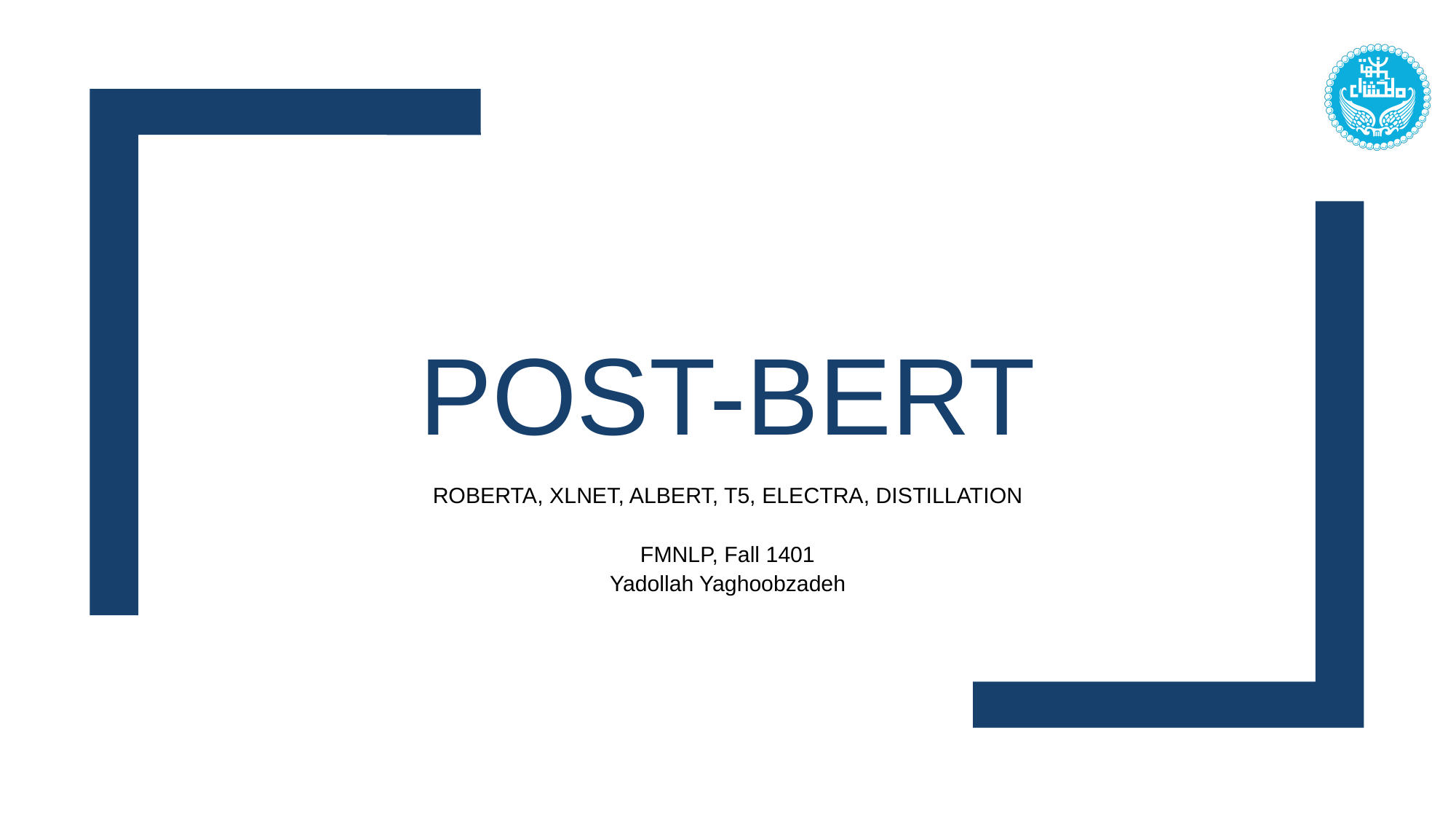

# Post-BERT
ROBERTA, XLNET, ALBERT, T5, ELECTRA, DISTILLATION

FMNLP, Fall 1401
Yadollah Yaghoobzadeh